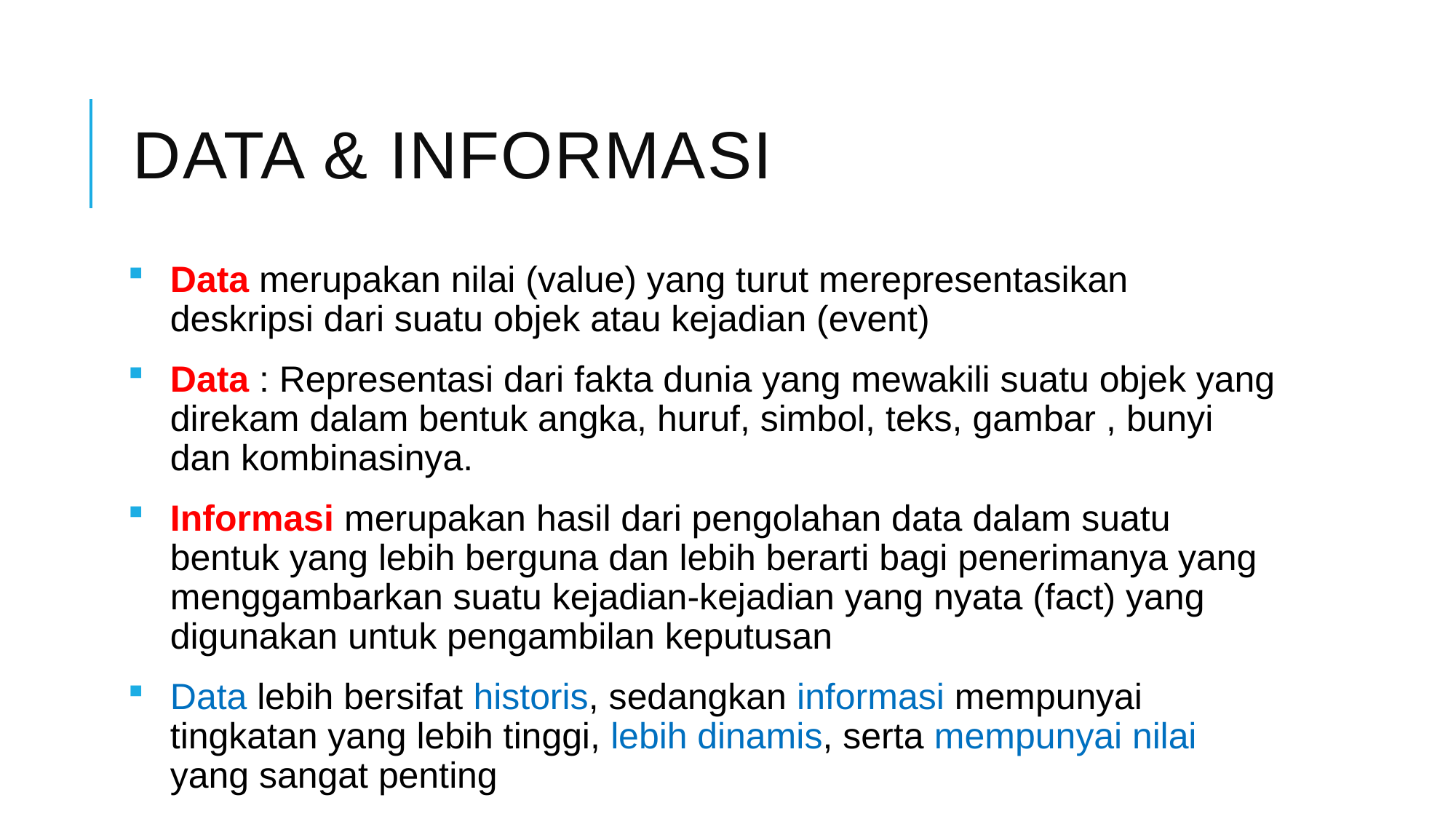

# Data & Informasi
Data merupakan nilai (value) yang turut merepresentasikan deskripsi dari suatu objek atau kejadian (event)
Data : Representasi dari fakta dunia yang mewakili suatu objek yang direkam dalam bentuk angka, huruf, simbol, teks, gambar , bunyi dan kombinasinya.
Informasi merupakan hasil dari pengolahan data dalam suatu bentuk yang lebih berguna dan lebih berarti bagi penerimanya yang menggambarkan suatu kejadian-kejadian yang nyata (fact) yang digunakan untuk pengambilan keputusan
Data lebih bersifat historis, sedangkan informasi mempunyai tingkatan yang lebih tinggi, lebih dinamis, serta mempunyai nilai yang sangat penting